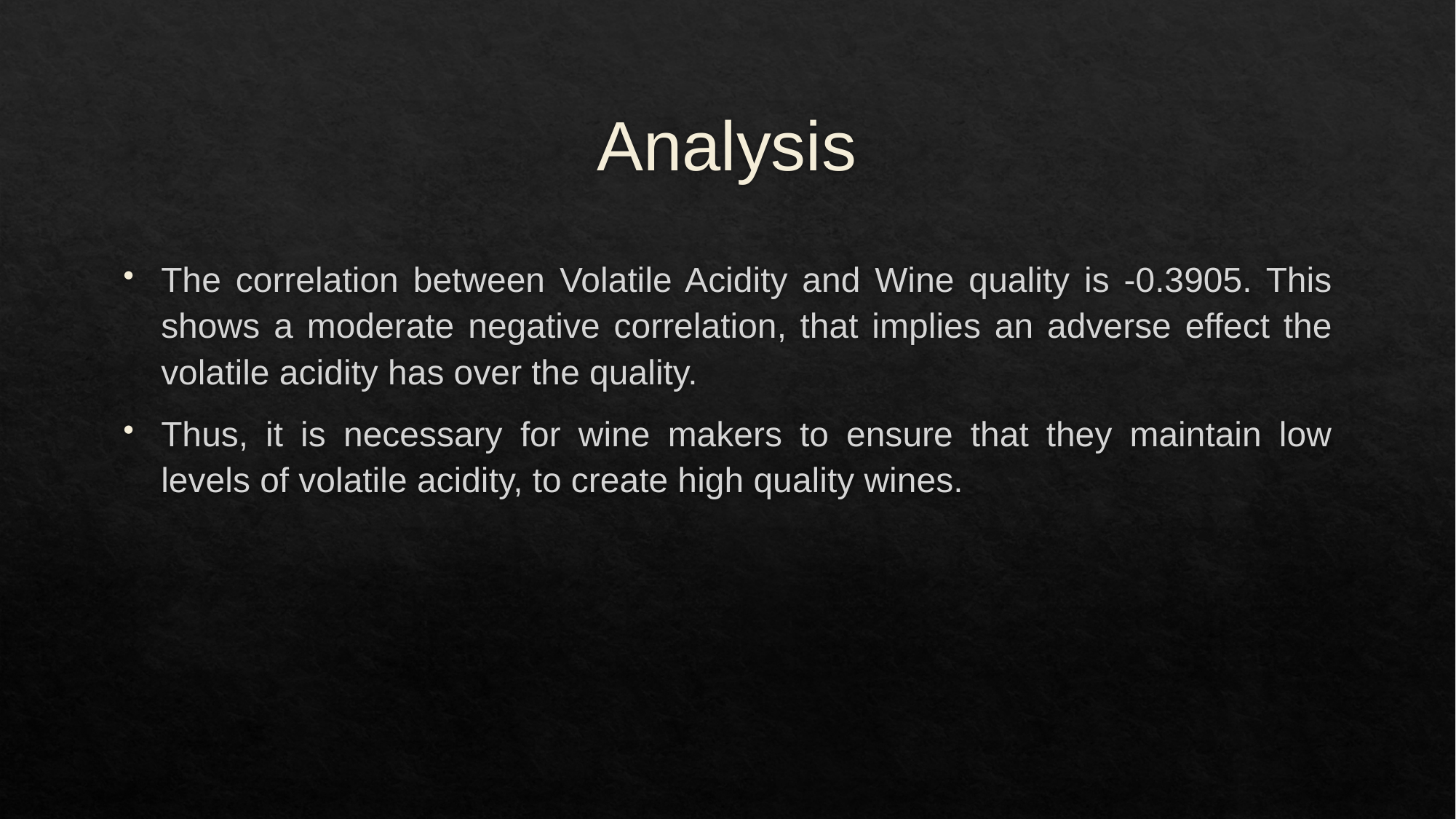

# Analysis
The correlation between Volatile Acidity and Wine quality is -0.3905. This shows a moderate negative correlation, that implies an adverse effect the volatile acidity has over the quality.
Thus, it is necessary for wine makers to ensure that they maintain low levels of volatile acidity, to create high quality wines.